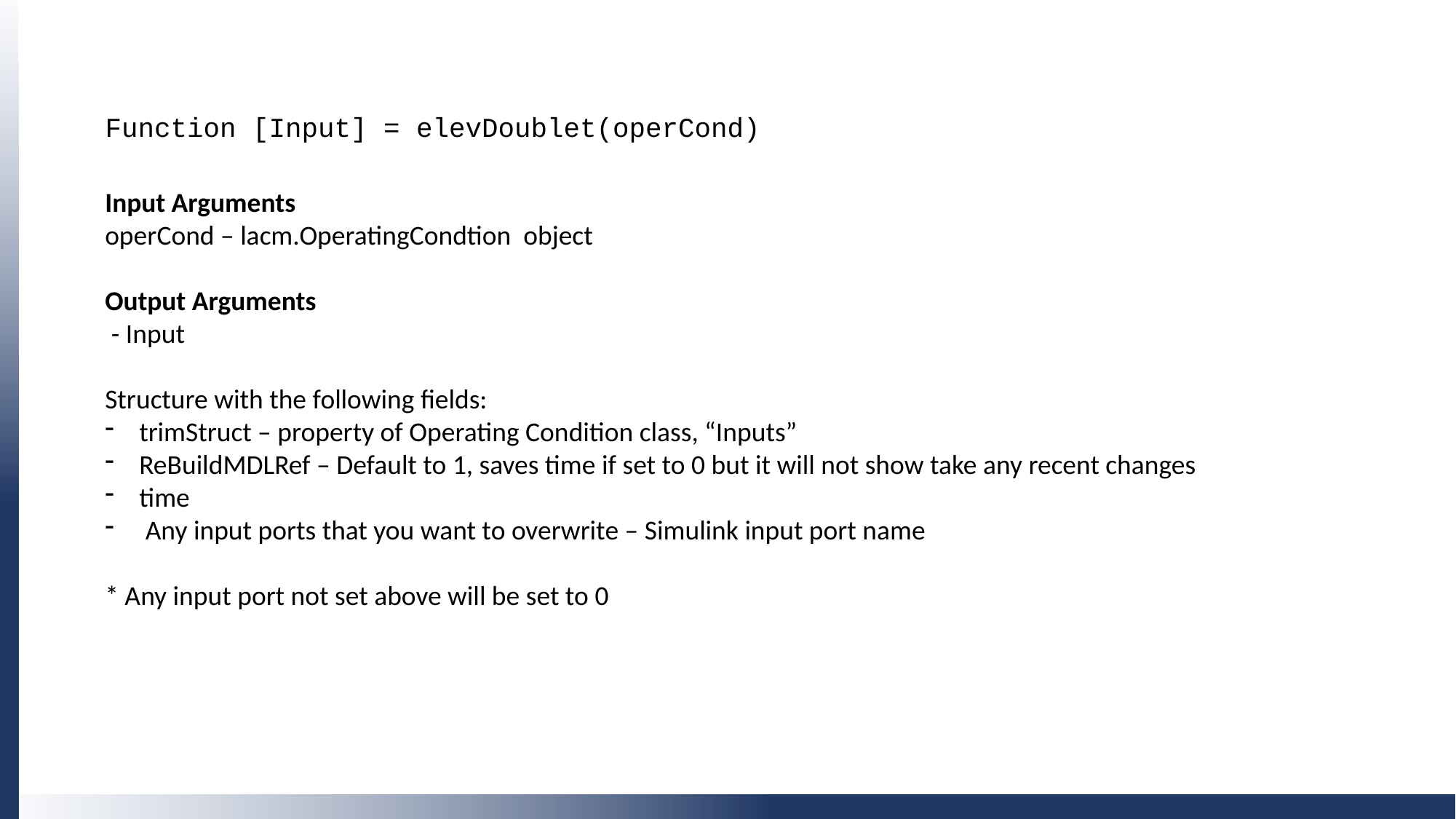

Methods - Simulation
Function [Input] = elevDoublet(operCond)
Input Arguments
operCond – lacm.OperatingCondtion  object

Output Arguments
 - Input

Structure with the following fields:
trimStruct – property of Operating Condition class, “Inputs”
ReBuildMDLRef – Default to 1, saves time if set to 0 but it will not show take any recent changes
time
 Any input ports that you want to overwrite – Simulink input port name

* Any input port not set above will be set to 0